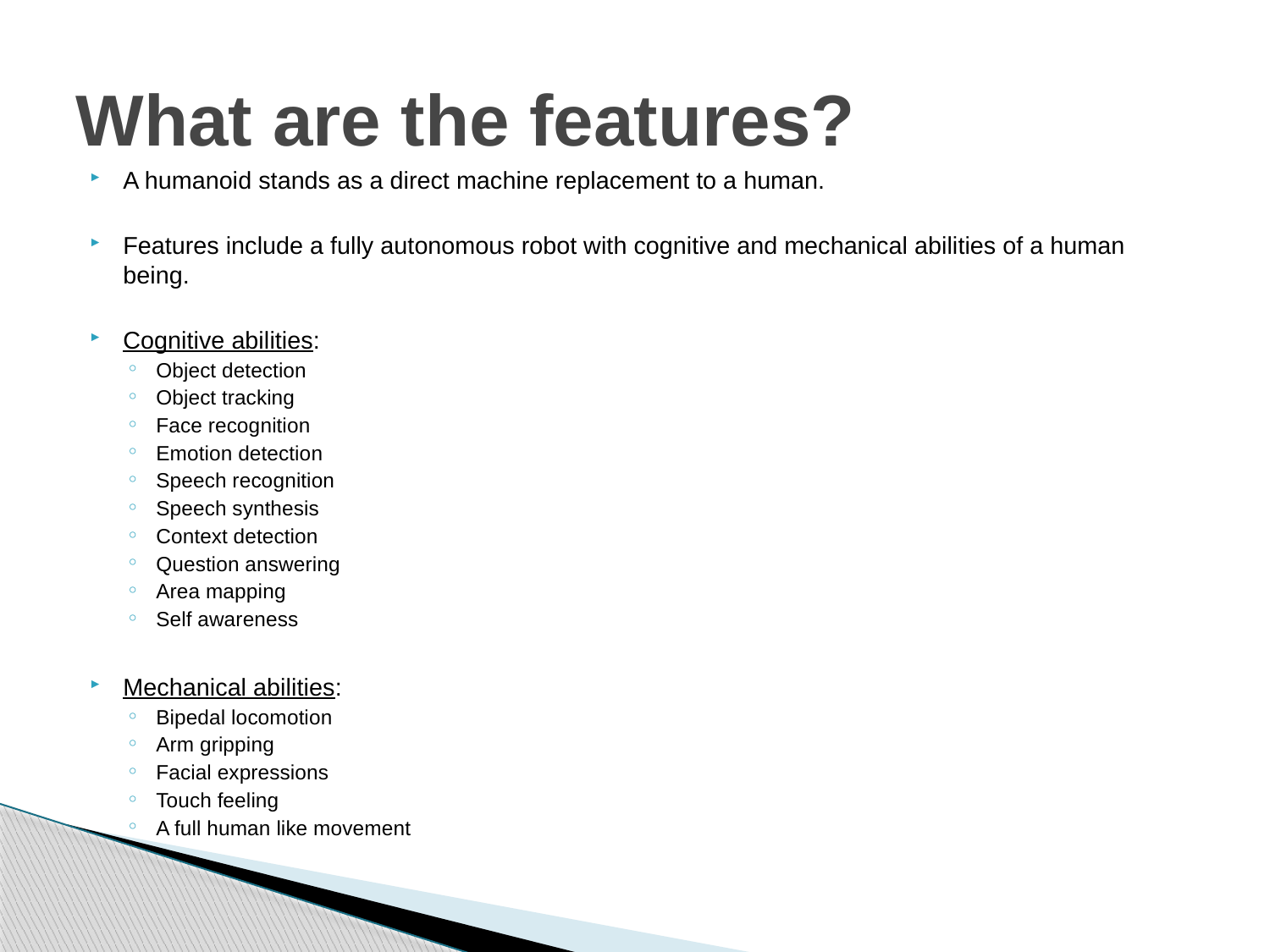

# What are the features?
A humanoid stands as a direct machine replacement to a human.

Features include a fully autonomous robot with cognitive and mechanical abilities of a human being.

Cognitive abilities:
Object detection
Object tracking
Face recognition
Emotion detection
Speech recognition
Speech synthesis
Context detection
Question answering
Area mapping
Self awareness

Mechanical abilities:
Bipedal locomotion
Arm gripping
Facial expressions
Touch feeling
A full human like movement